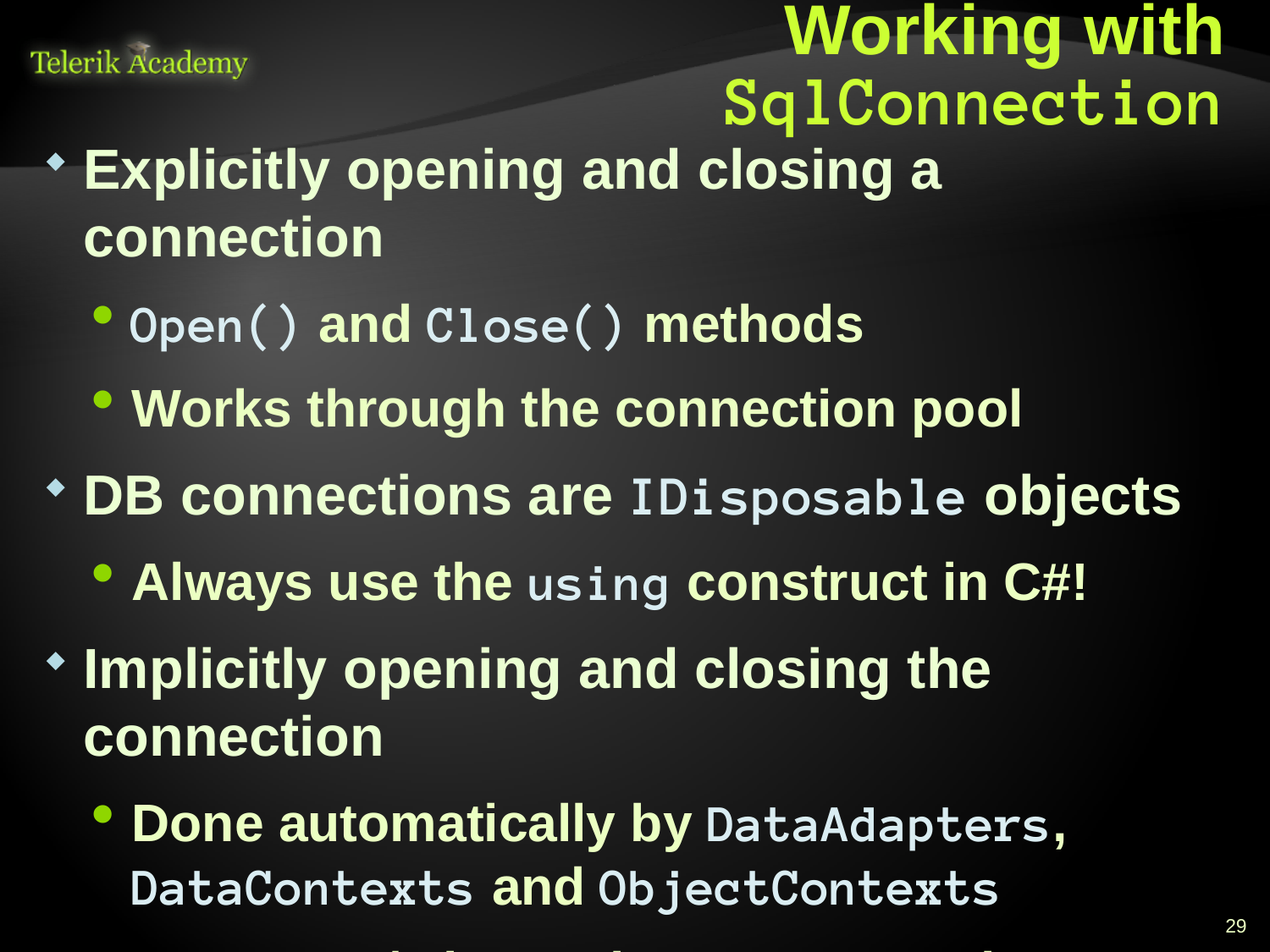

# Working with SqlConnection
Explicitly opening and closing a connection
Open() and Close() methods
Works through the connection pool
DB connections are IDisposable objects
Always use the using construct in C#!
Implicitly opening and closing the connection
Done automatically by DataAdapters, DataContexts and ObjectContexts
EF opens / closes the DB connection implicitly
29